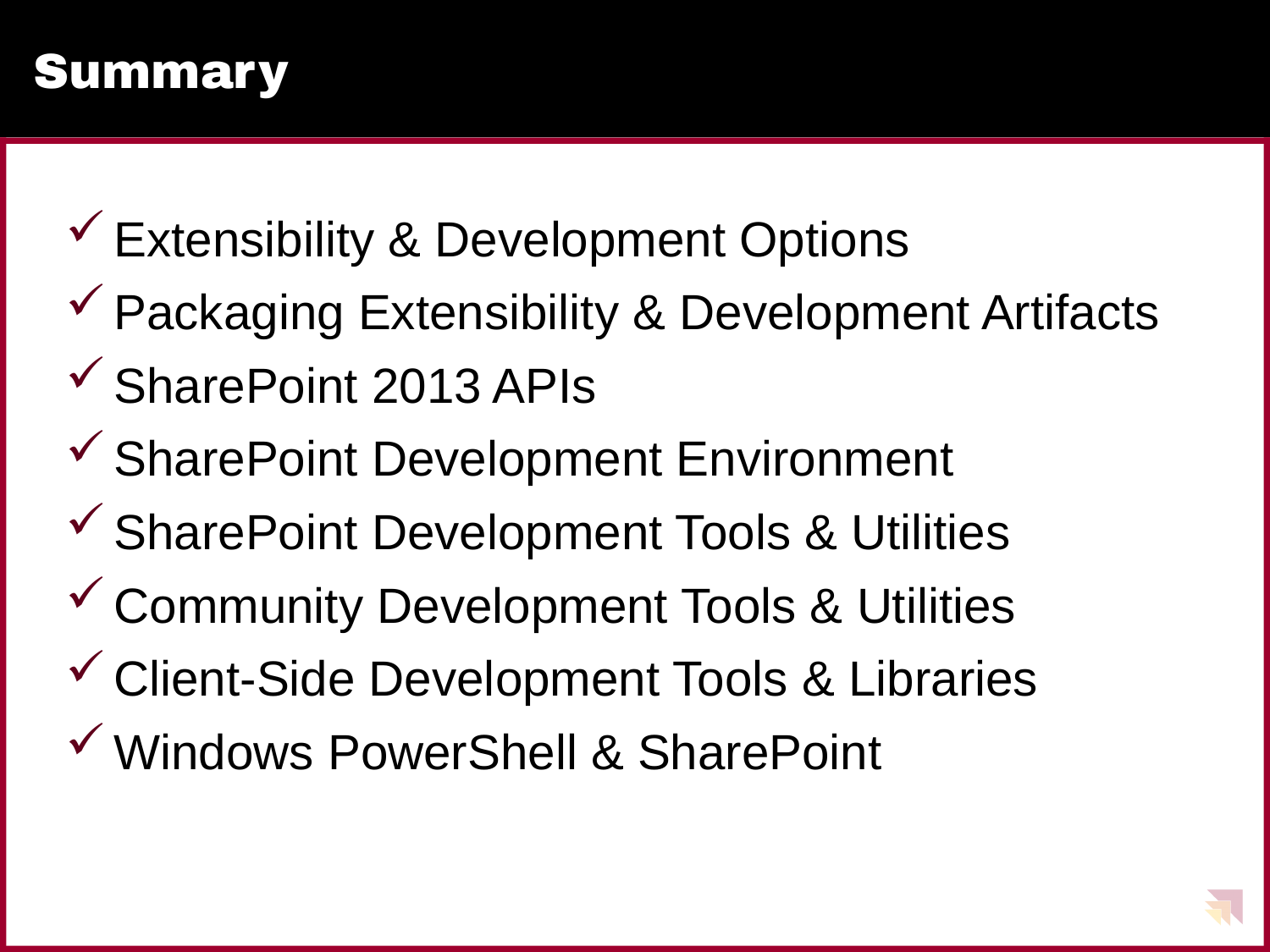

# Summary
Extensibility & Development Options
Packaging Extensibility & Development Artifacts
SharePoint 2013 APIs
SharePoint Development Environment
SharePoint Development Tools & Utilities
Community Development Tools & Utilities
Client-Side Development Tools & Libraries
Windows PowerShell & SharePoint